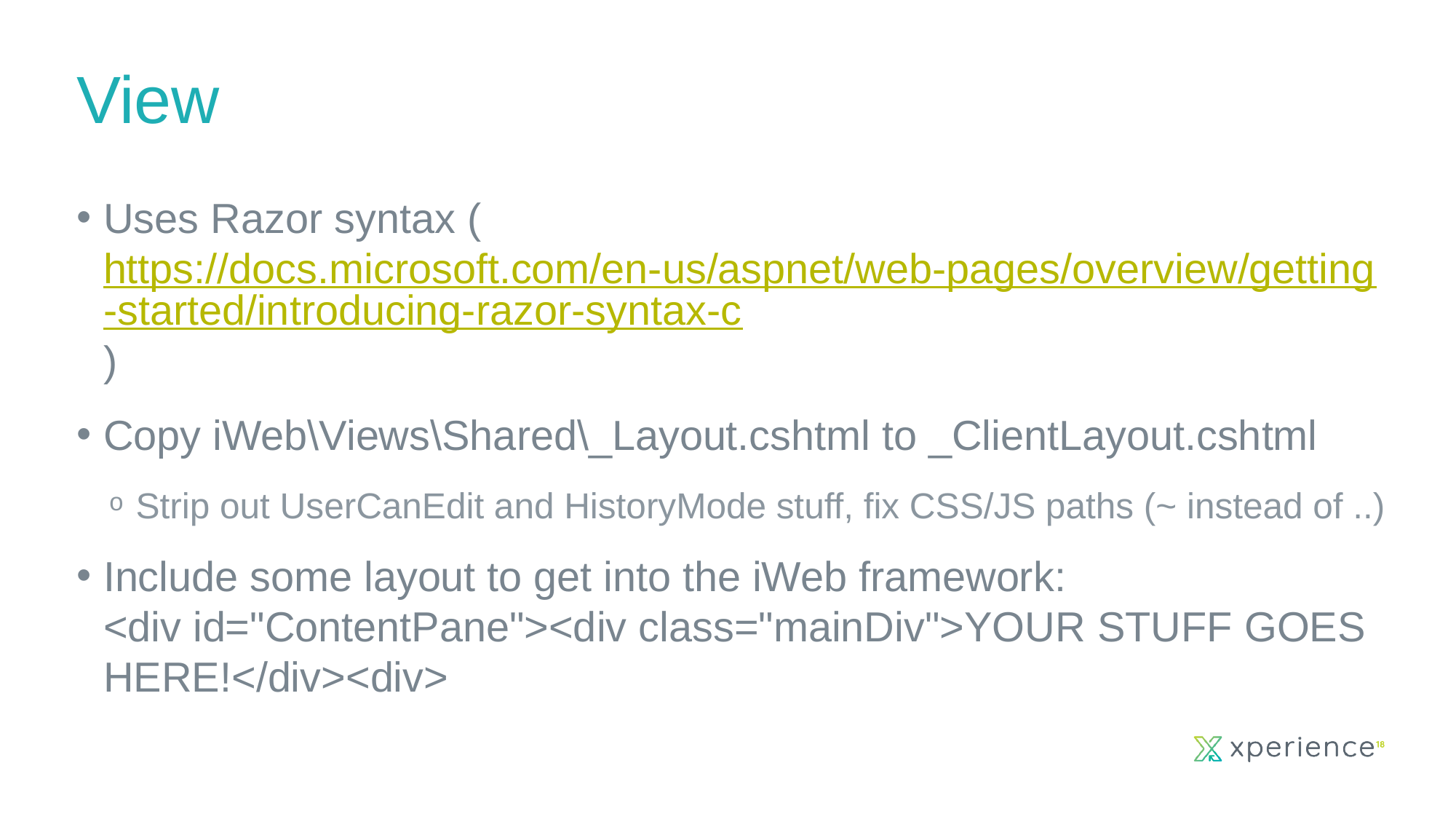

View
Uses Razor syntax (https://docs.microsoft.com/en-us/aspnet/web-pages/overview/getting-started/introducing-razor-syntax-c)
Copy iWeb\Views\Shared\_Layout.cshtml to _ClientLayout.cshtml
Strip out UserCanEdit and HistoryMode stuff, fix CSS/JS paths (~ instead of ..)
Include some layout to get into the iWeb framework:
<div id="ContentPane"><div class="mainDiv">YOUR STUFF GOES HERE!</div><div>